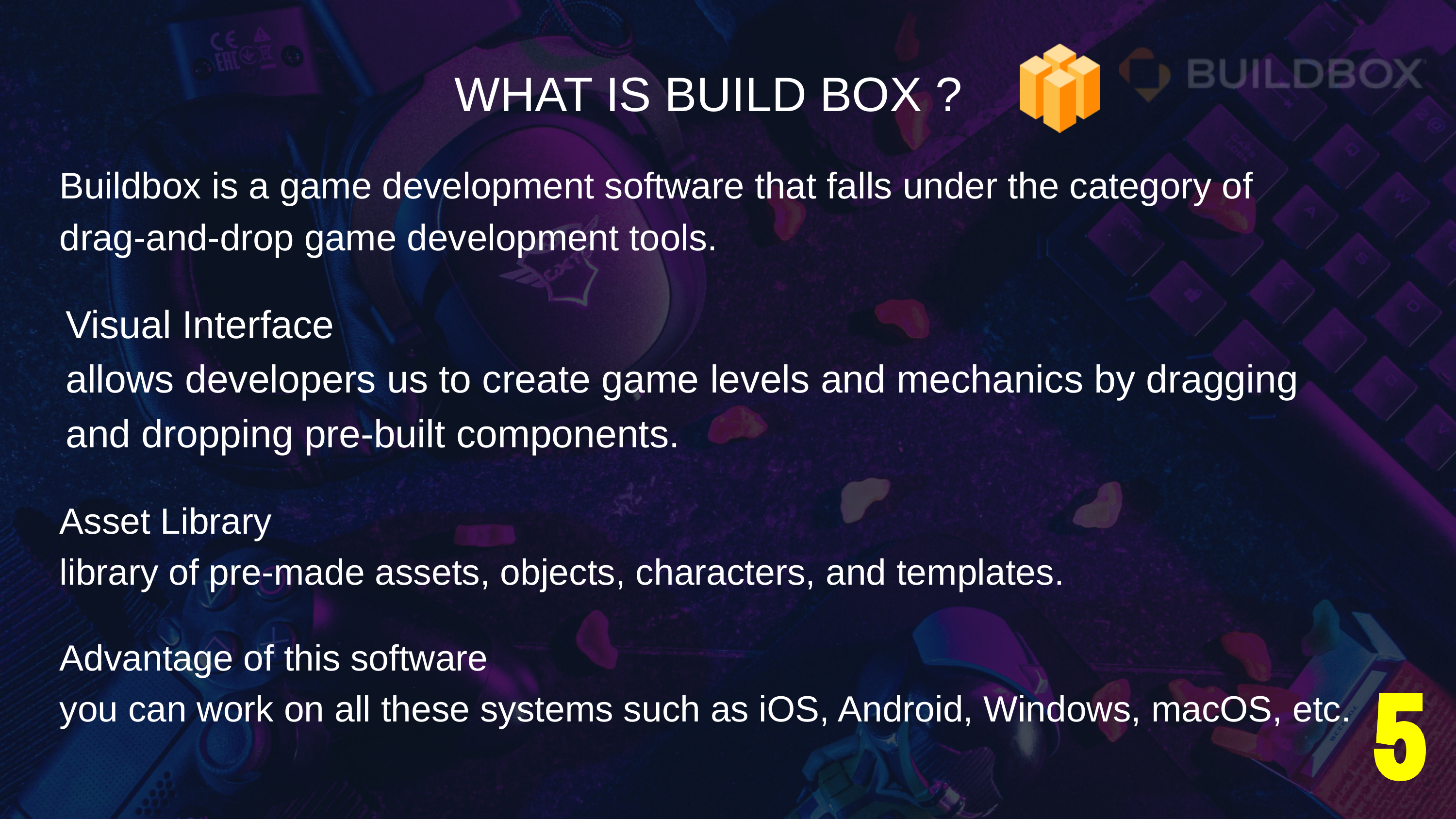

WHAT IS BUILD BOX ?
Buildbox is a game development software that falls under the category of drag-and-drop game development tools.
Visual Interface
allows developers us to create game levels and mechanics by dragging and dropping pre-built components.
Asset Library
library of pre-made assets, objects, characters, and templates.
Advantage of this software
you can work on all these systems such as iOS, Android, Windows, macOS, etc.